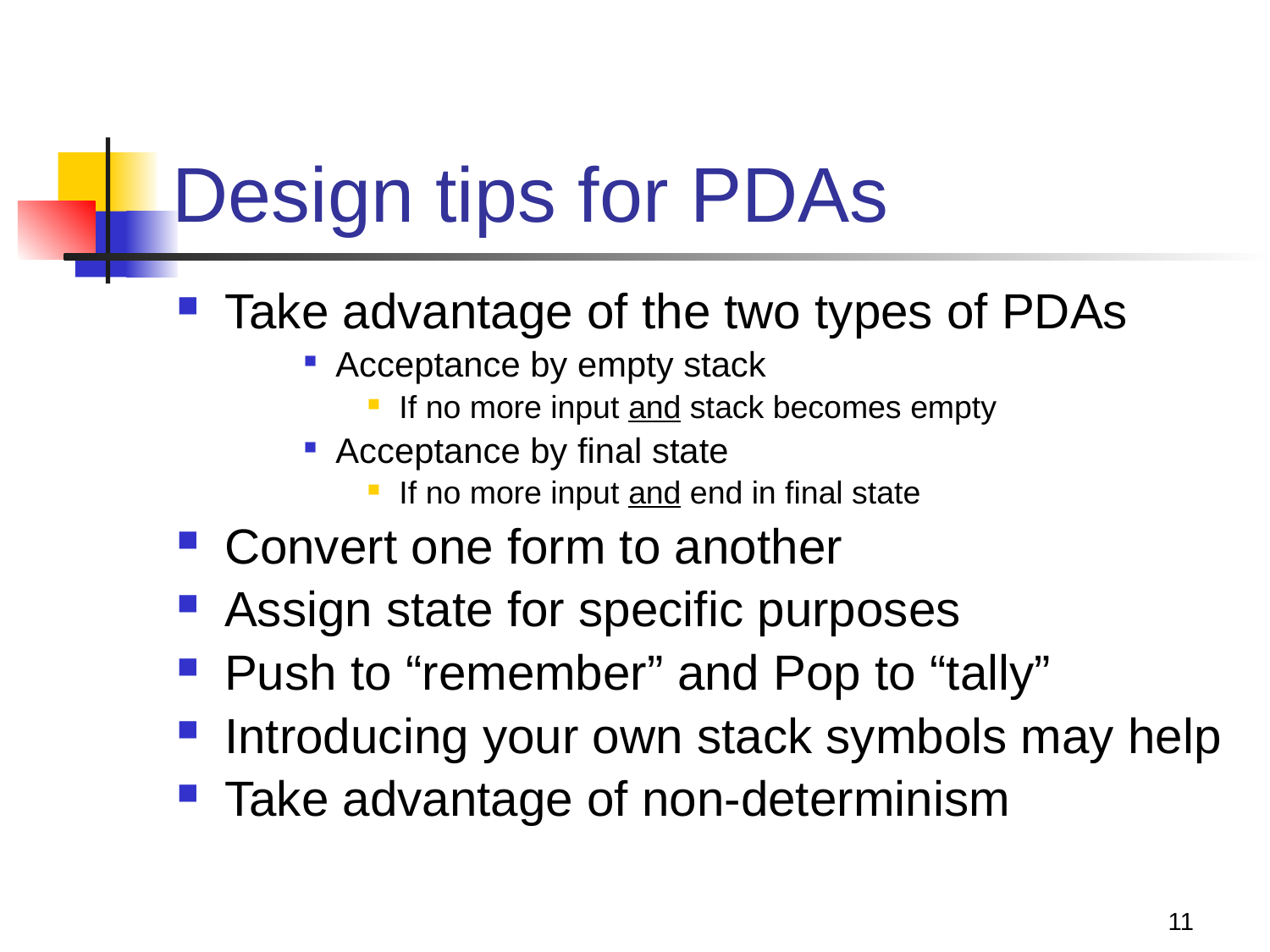

# Design tips for PDAs
Take advantage of the two types of PDAs
Acceptance by empty stack
If no more input and stack becomes empty
Acceptance by final state
If no more input and end in final state
Convert one form to another
Assign state for specific purposes
Push to “remember” and Pop to “tally”
Introducing your own stack symbols may help
Take advantage of non-determinism
11